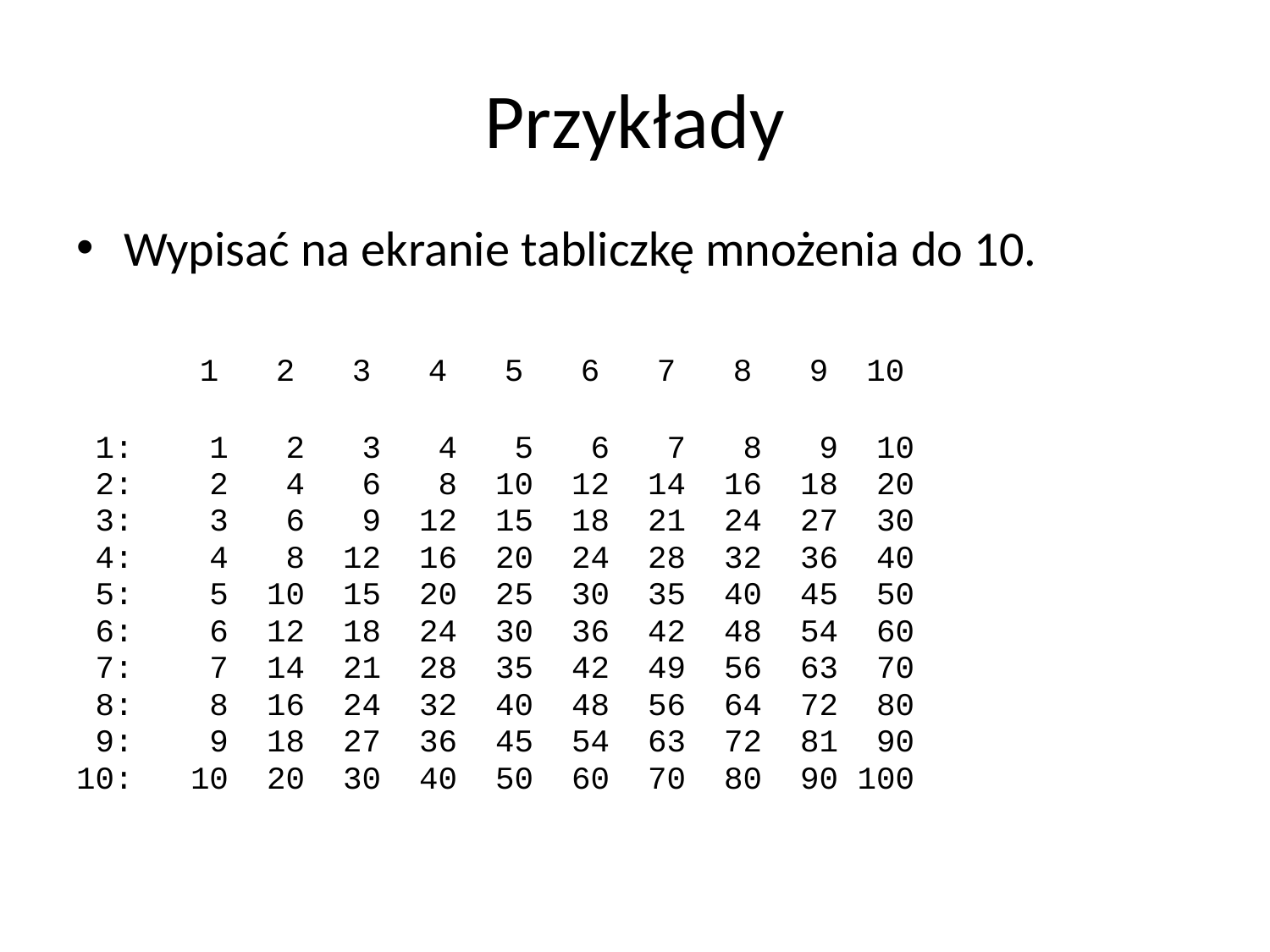

# Przykłady
Wypisać na ekranie tabliczkę mnożenia do 10.

           1   2   3   4   5   6   7   8   9  10

 1:    1   2   3   4   5   6   7   8   9  10
 2:    2   4   6   8  10  12  14  16  18  20
 3:    3   6   9  12  15  18  21  24  27  30
 4:    4   8  12  16  20  24  28  32  36  40
 5:    5  10  15  20  25  30  35  40  45  50
 6:    6  12  18  24  30  36  42  48  54  60
 7:    7  14  21  28  35  42  49  56  63  70
 8:    8  16  24  32  40  48  56  64  72  80
 9:    9  18  27  36  45  54  63  72  81  90
10:   10  20  30  40  50  60  70  80  90 100